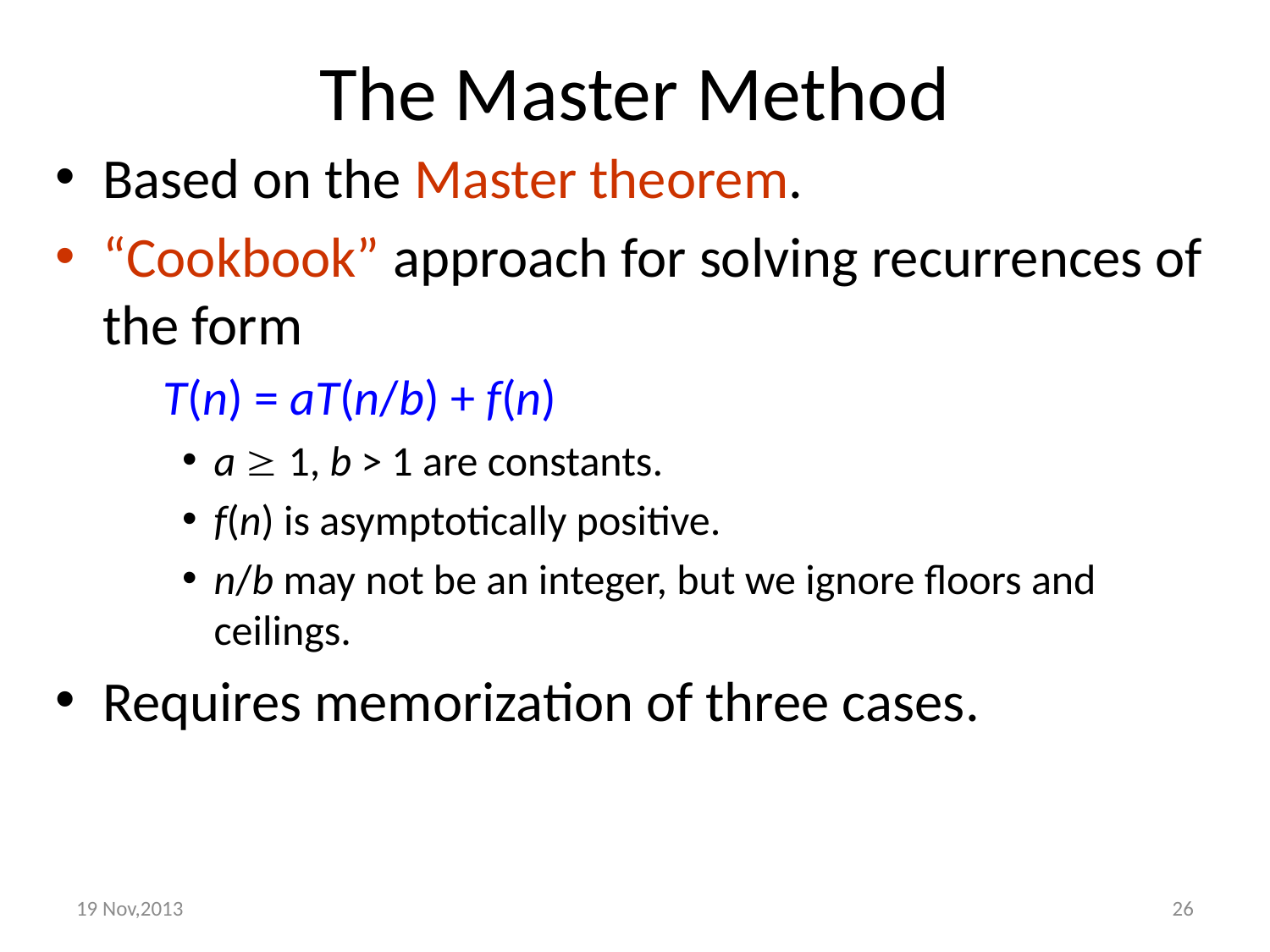

# The Master Method
Based on the Master theorem.
“Cookbook” approach for solving recurrences of the form
    T(n) = aT(n/b) + f(n)
a ≥ 1, b > 1 are constants.
f(n) is asymptotically positive.
n/b may not be an integer, but we ignore floors and ceilings.
Requires memorization of three cases.
19 Nov,2013
26